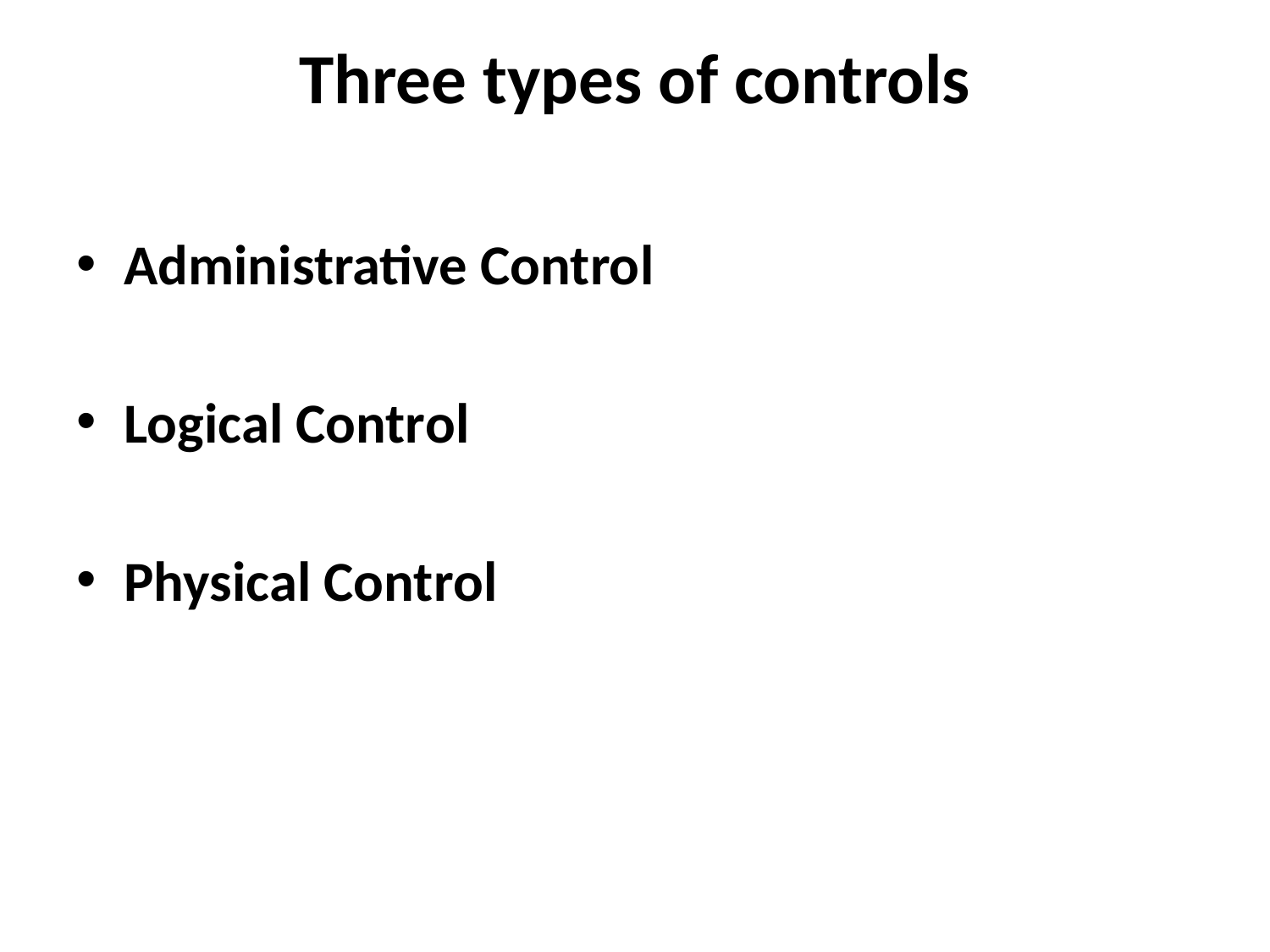

# Three types of controls
Administrative Control

Logical Control

Physical Control